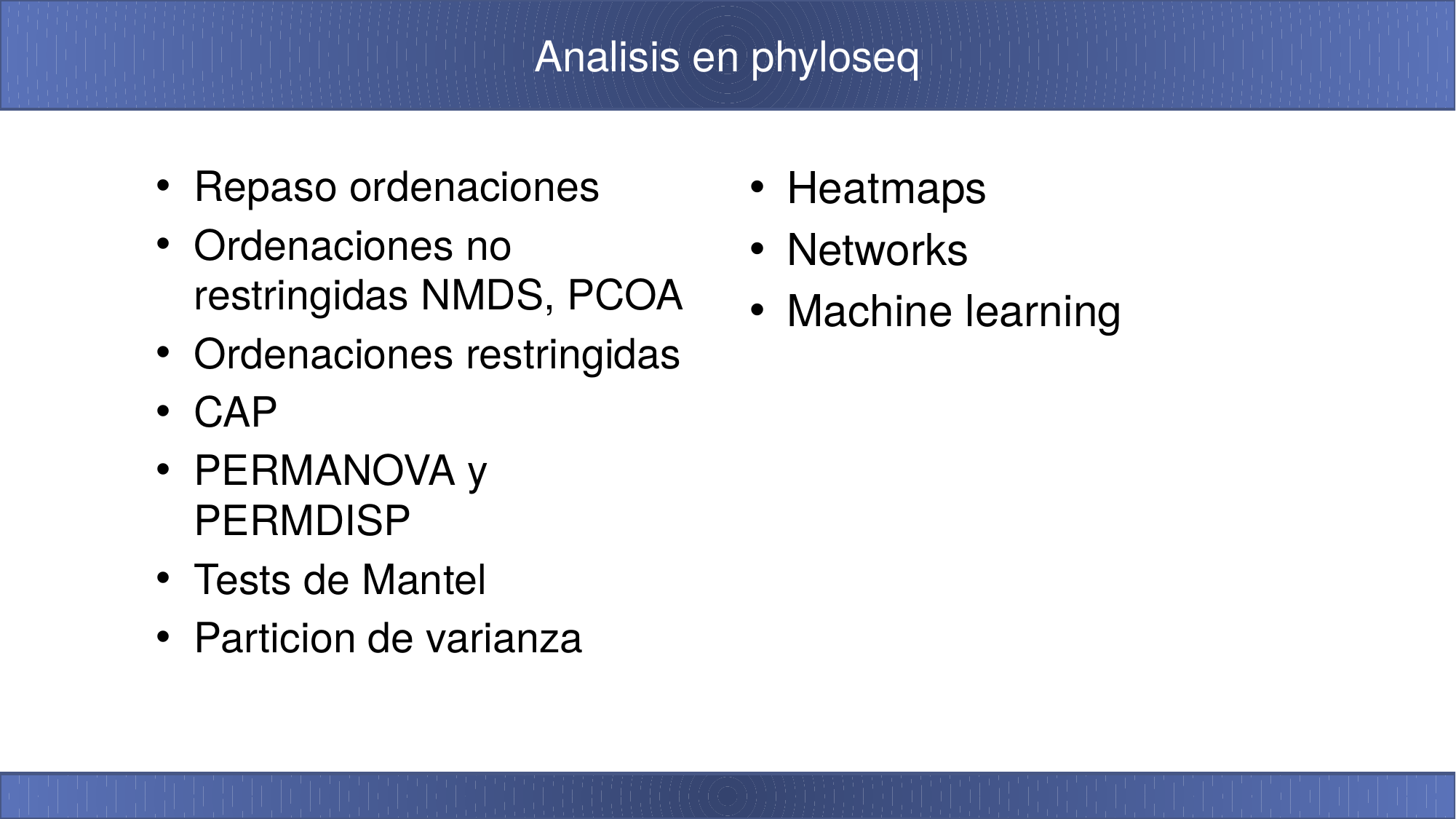

# Analisis en phyloseq
Repaso ordenaciones
Ordenaciones no restringidas NMDS, PCOA
Ordenaciones restringidas
CAP
PERMANOVA y PERMDISP
Tests de Mantel
Particion de varianza

Heatmaps
Networks
Machine learning